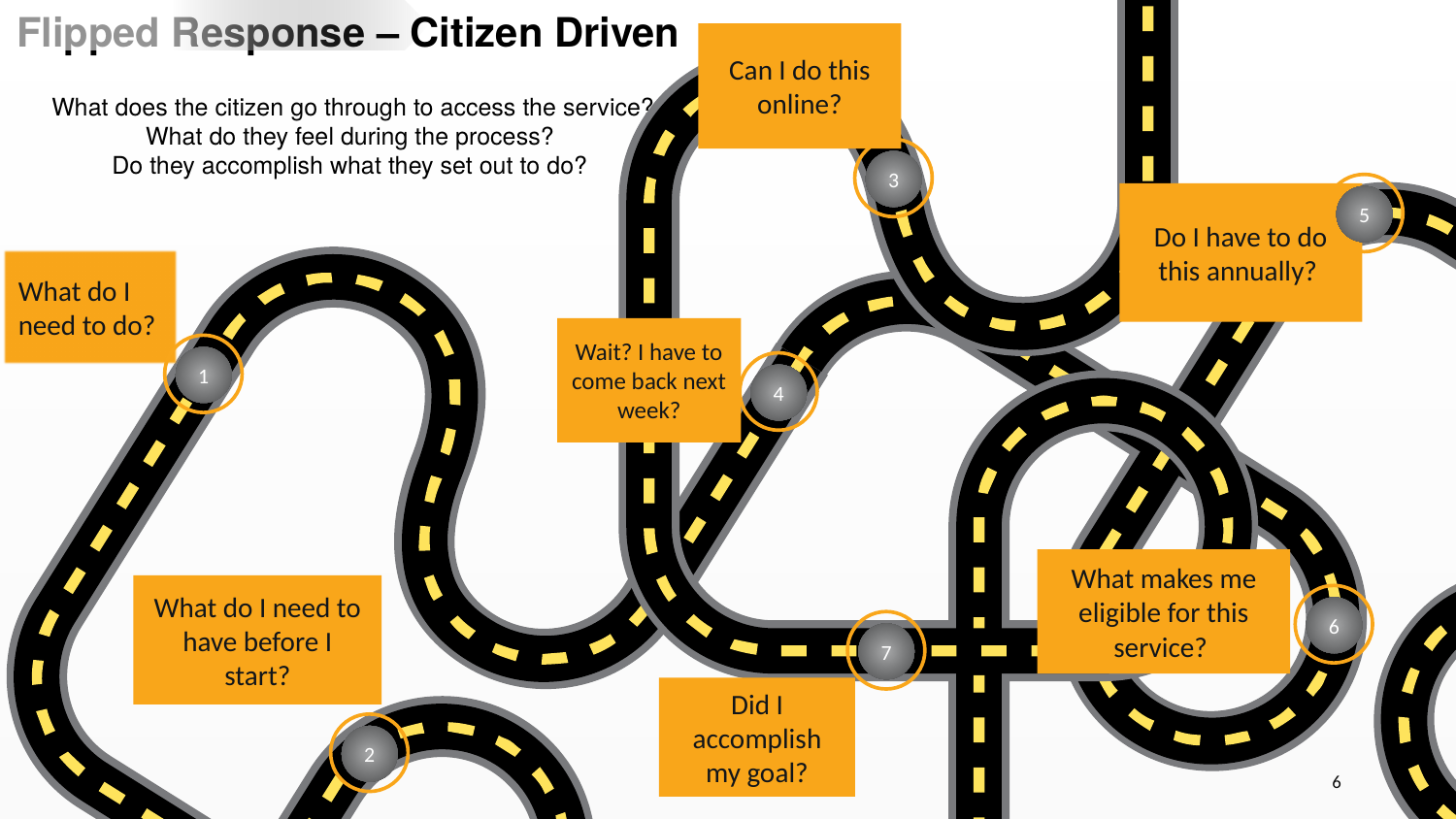

# Flipped Response – Citizen Driven

Flipped Response – Citizen Driven

What does the citizen go through to access the service?
What do they feel during the process?
Do they accomplish what they set out to do?

Can I do this online?

Do I have to do this annually?

Wait? I have to come back next week?

3

5
What do I need to do?

1

4

What makes me eligible for this service?

Did I accomplish my goal?
What do I need to have before I start?

6

7

2
6